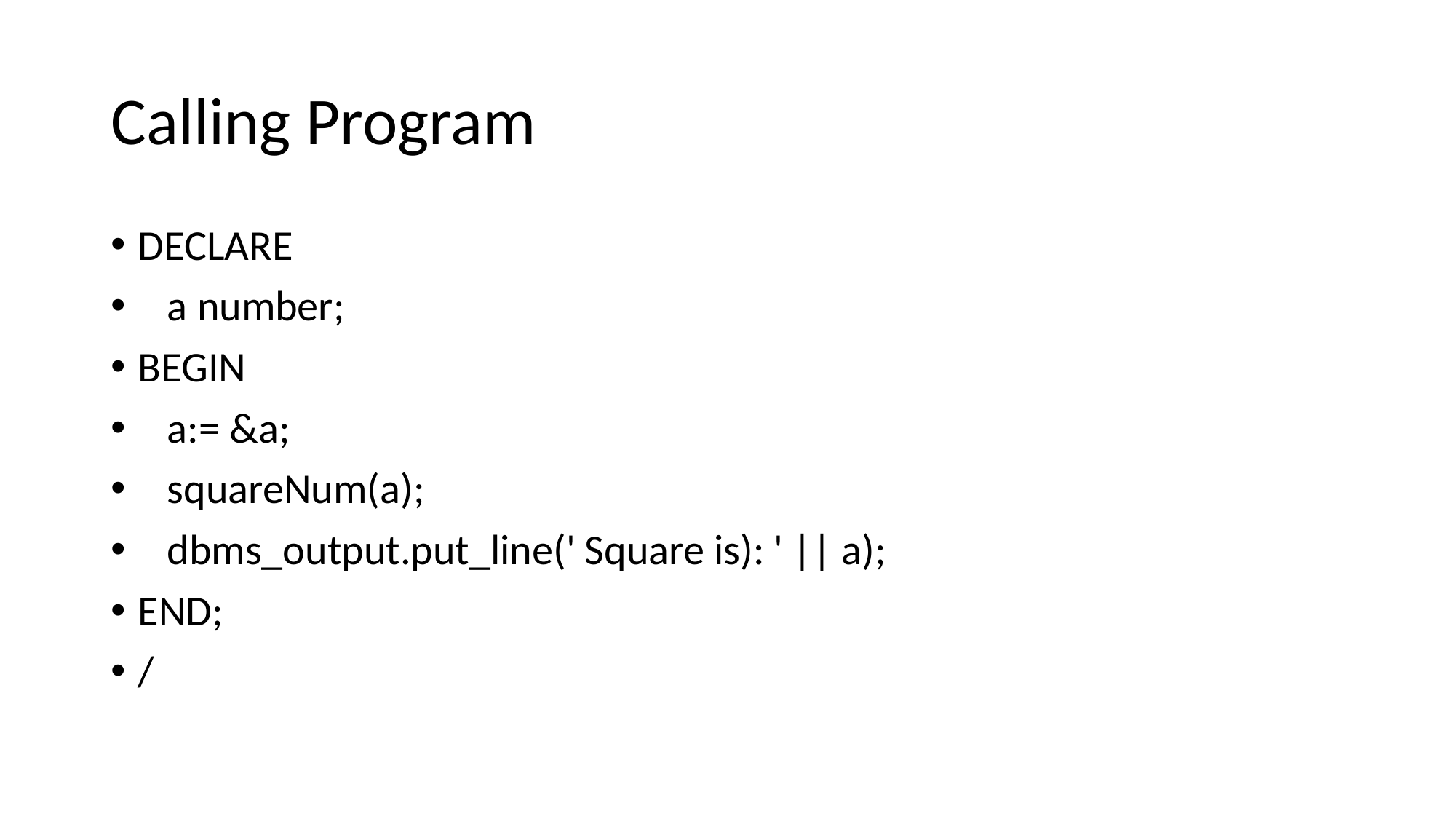

# Calling Program
DECLARE
   a number;
BEGIN
   a:= &a;
   squareNum(a);
   dbms_output.put_line(' Square is): ' || a);
END;
/